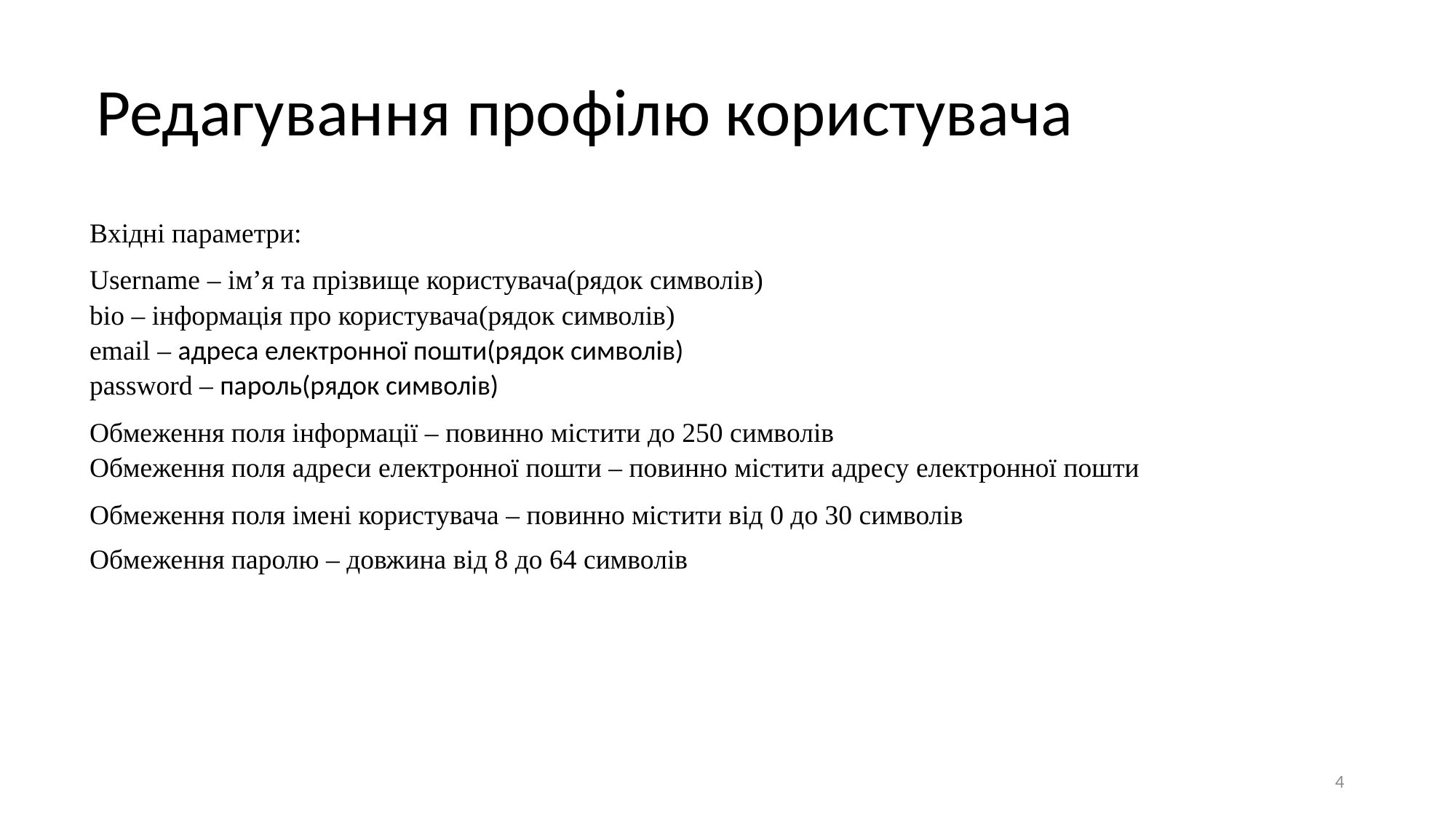

# Редагування профілю користувача
Вхідні параметри:
Username – ім’я та прізвище користувача(рядок символів)
bio – інформація про користувача(рядок символів)
email – адреса електронної пошти(рядок символів)
password – пароль(рядок символів)
Обмеження поля інформації – повинно містити до 250 символів
Обмеження поля адреси електронної пошти – повинно містити адресу електронної пошти
Обмеження поля імені користувача – повинно містити від 0 до 30 символів
Обмеження паролю – довжина від 8 до 64 символів
4